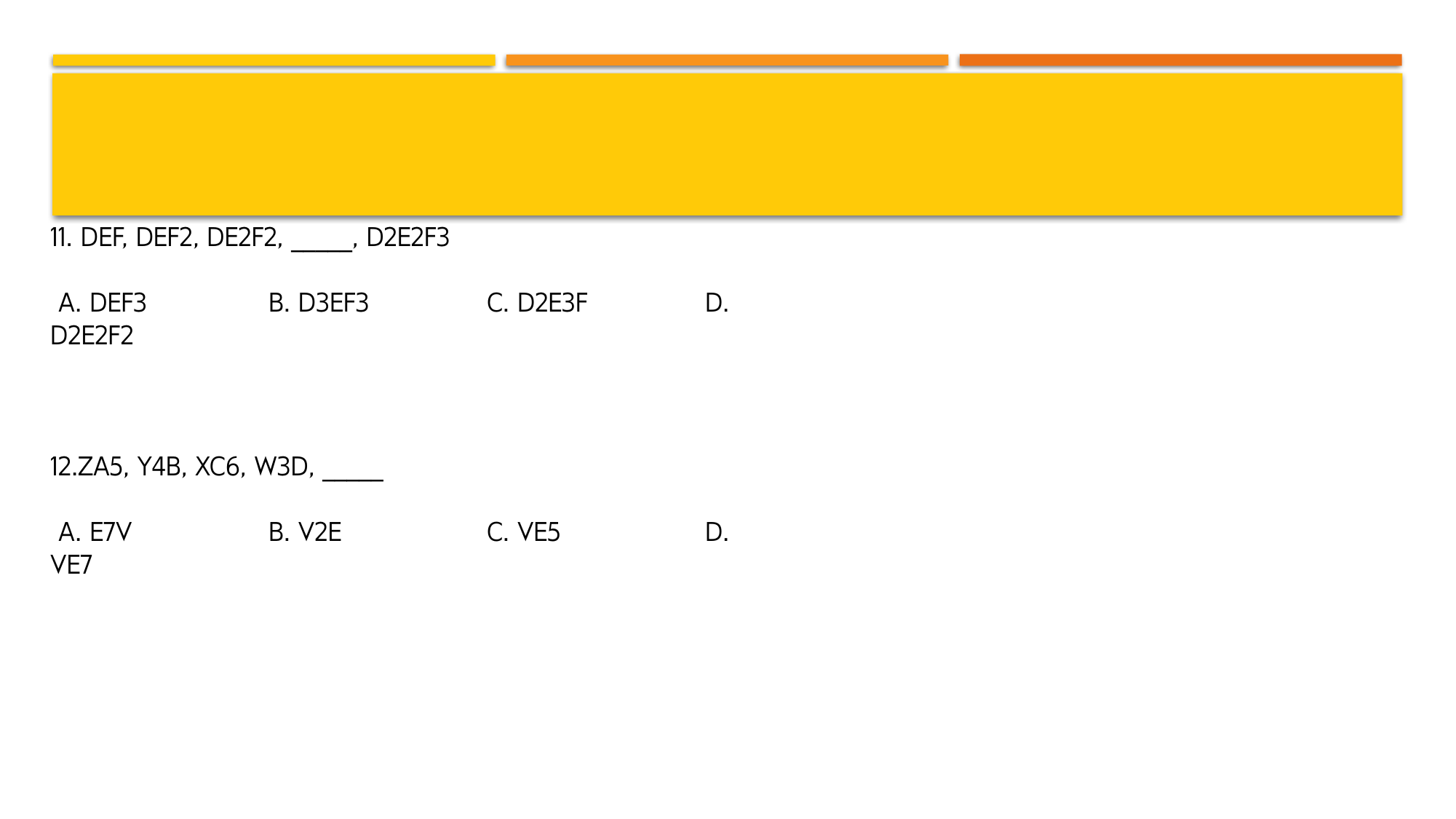

#
11. DEF, DEF2, DE2F2, _____, D2E2F3

 A. DEF3 		B. D3EF3 		C. D2E3F 	D. D2E2F2

12.ZA5, Y4B, XC6, W3D, _____

 A. E7V 		B. V2E 		C. VE5 		D. VE7